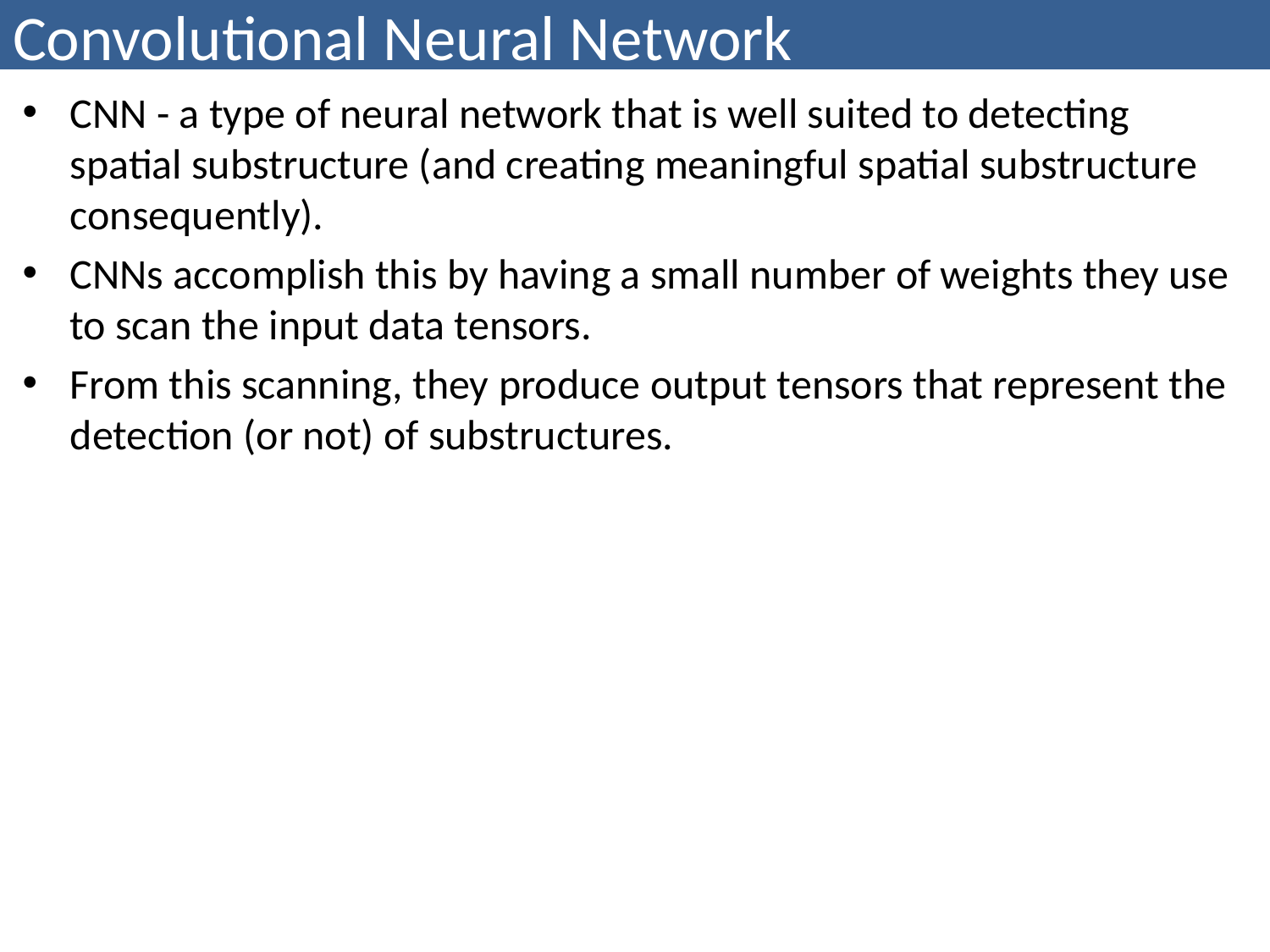

# Convolutional Neural Network
CNN - a type of neural network that is well suited to detecting spatial substructure (and creating meaningful spatial substructure consequently).
CNNs accomplish this by having a small number of weights they use to scan the input data tensors.
From this scanning, they produce output tensors that represent the detection (or not) of substructures.